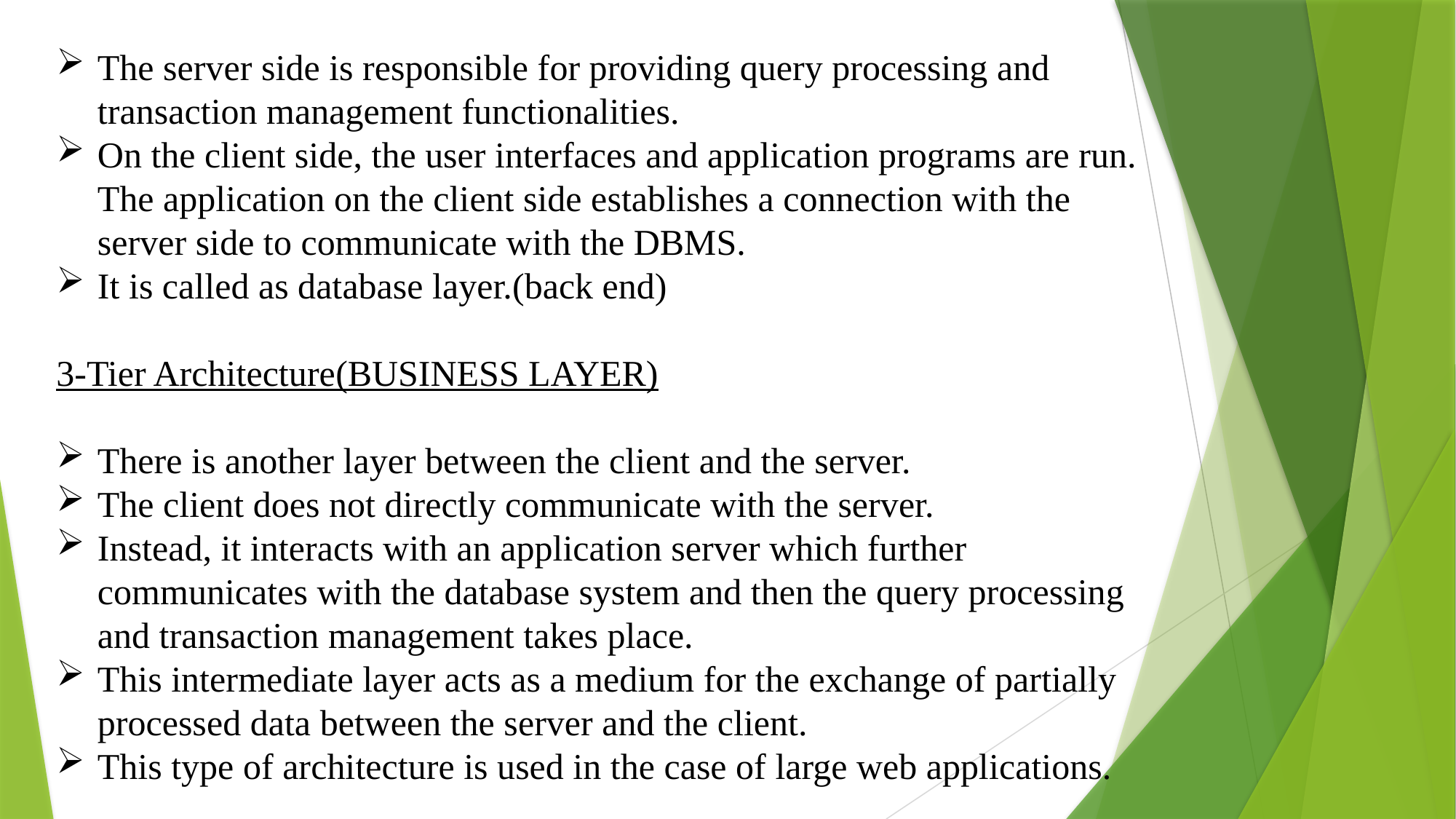

The server side is responsible for providing query processing and transaction management functionalities.
On the client side, the user interfaces and application programs are run. The application on the client side establishes a connection with the server side to communicate with the DBMS.
It is called as database layer.(back end)

3-Tier Architecture(BUSINESS LAYER)

There is another layer between the client and the server.
The client does not directly communicate with the server.
Instead, it interacts with an application server which further communicates with the database system and then the query processing and transaction management takes place.
This intermediate layer acts as a medium for the exchange of partially processed data between the server and the client.
This type of architecture is used in the case of large web applications.